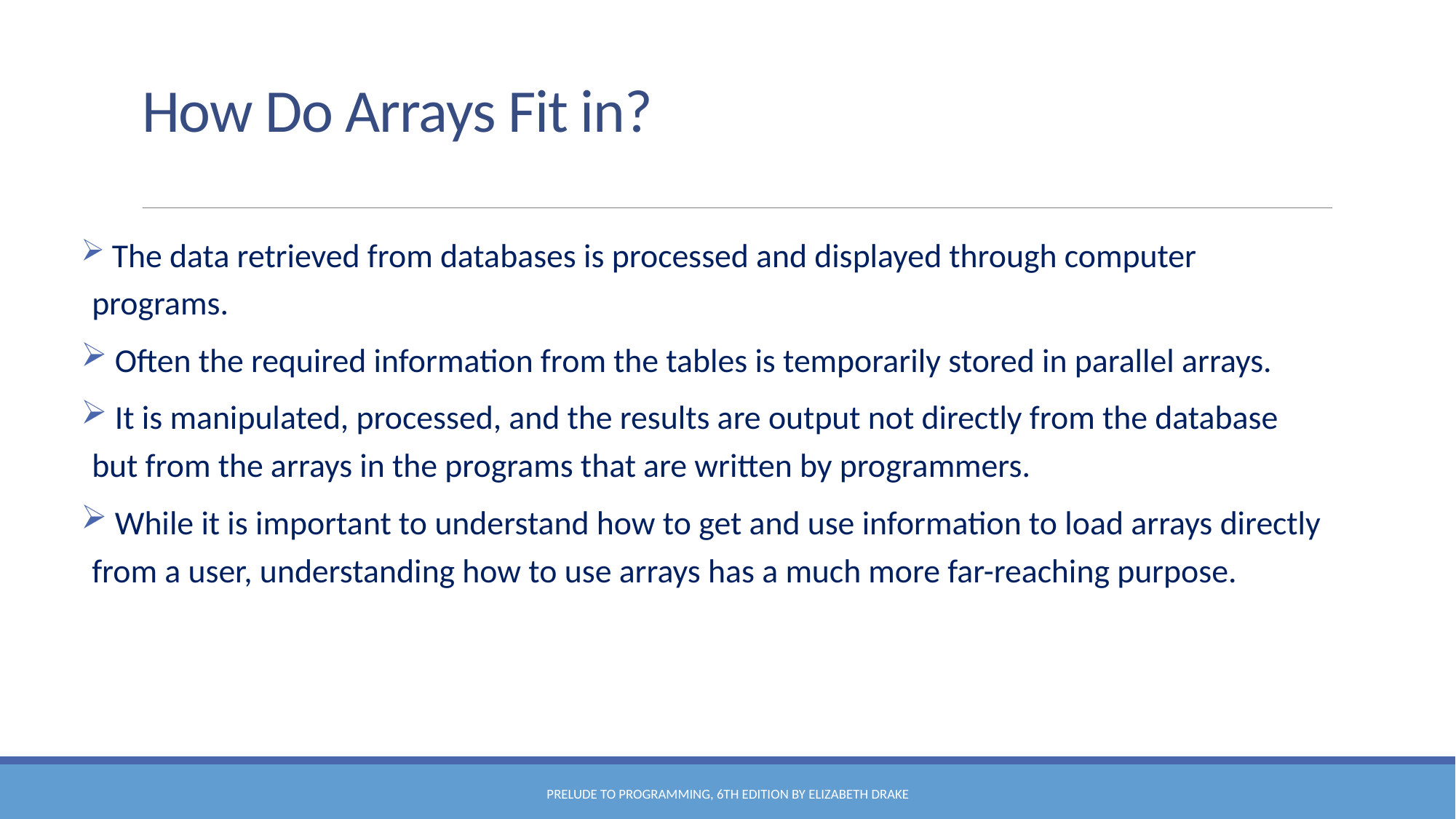

# How Do Arrays Fit in?
 The data retrieved from databases is processed and displayed through computer programs.
 Often the required information from the tables is temporarily stored in parallel arrays.
 It is manipulated, processed, and the results are output not directly from the database but from the arrays in the programs that are written by programmers.
 While it is important to understand how to get and use information to load arrays directly from a user, understanding how to use arrays has a much more far-reaching purpose.
Prelude to Programming, 6th edition by Elizabeth Drake